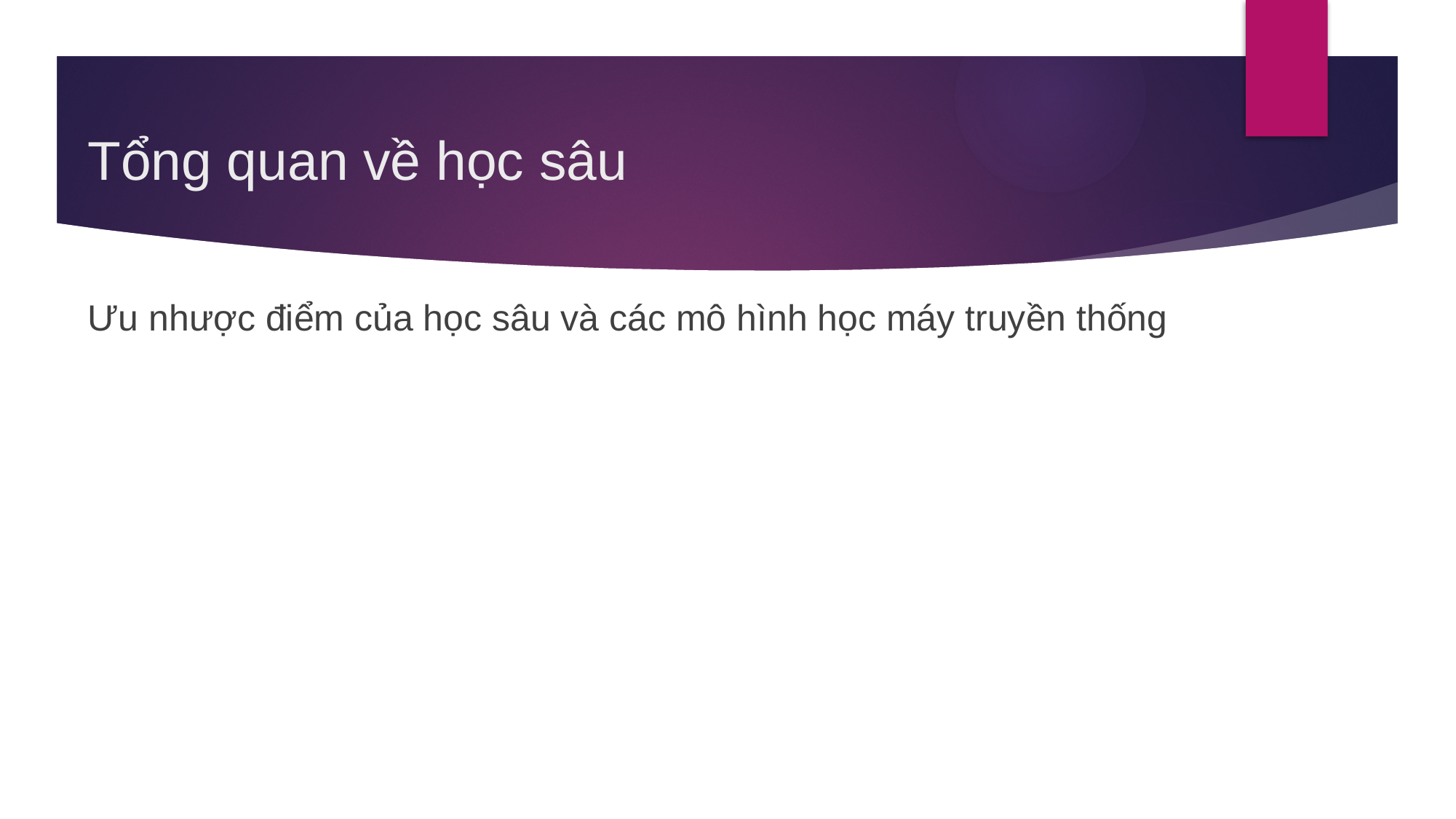

# Tổng quan về học sâu
Ưu nhược điểm của học sâu và các mô hình học máy truyền thống